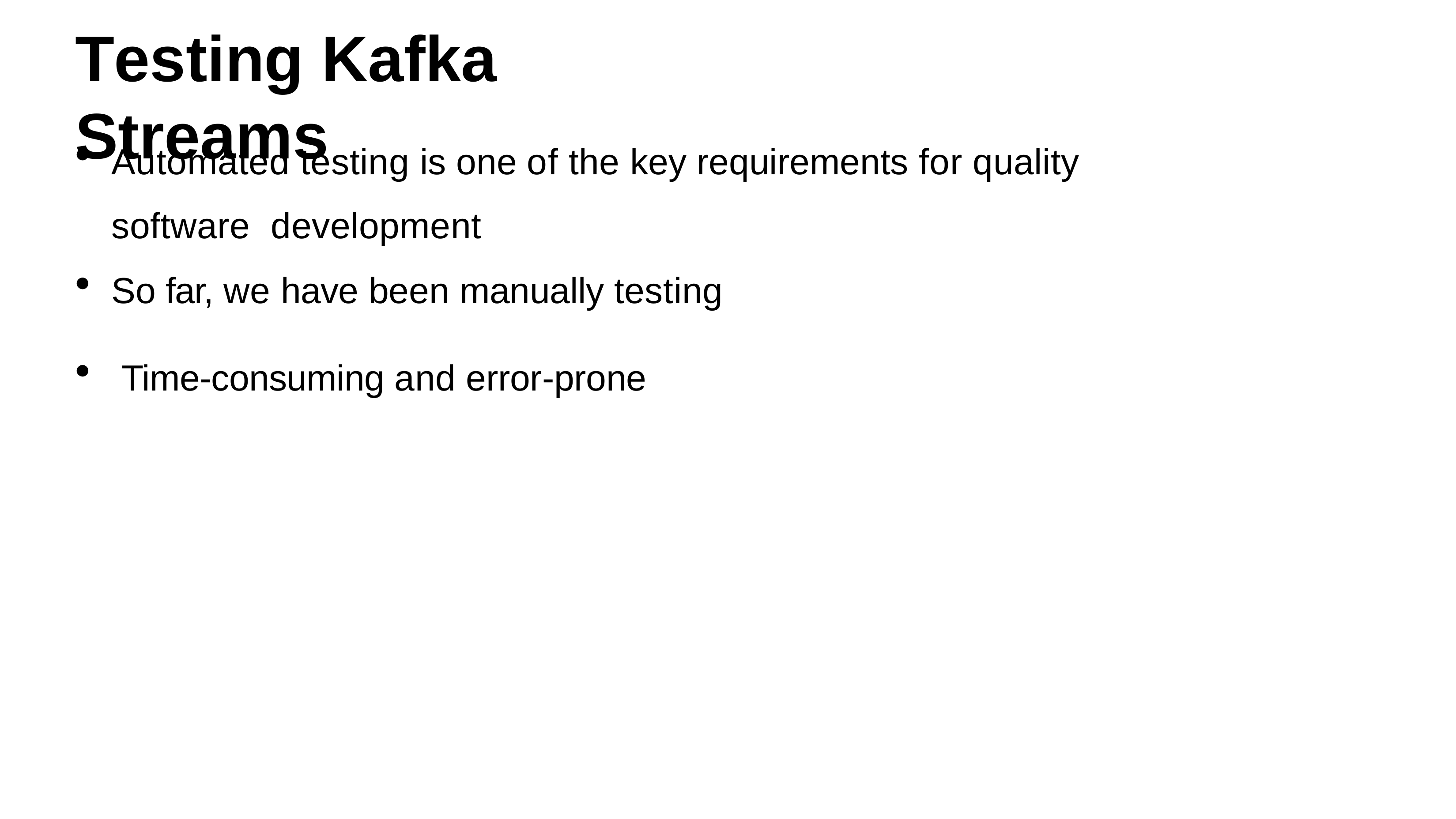

# Testing Kafka Streams
Automated testing is one of the key requirements for quality software  development
So far, we have been manually testing

 Time-consuming and error-prone